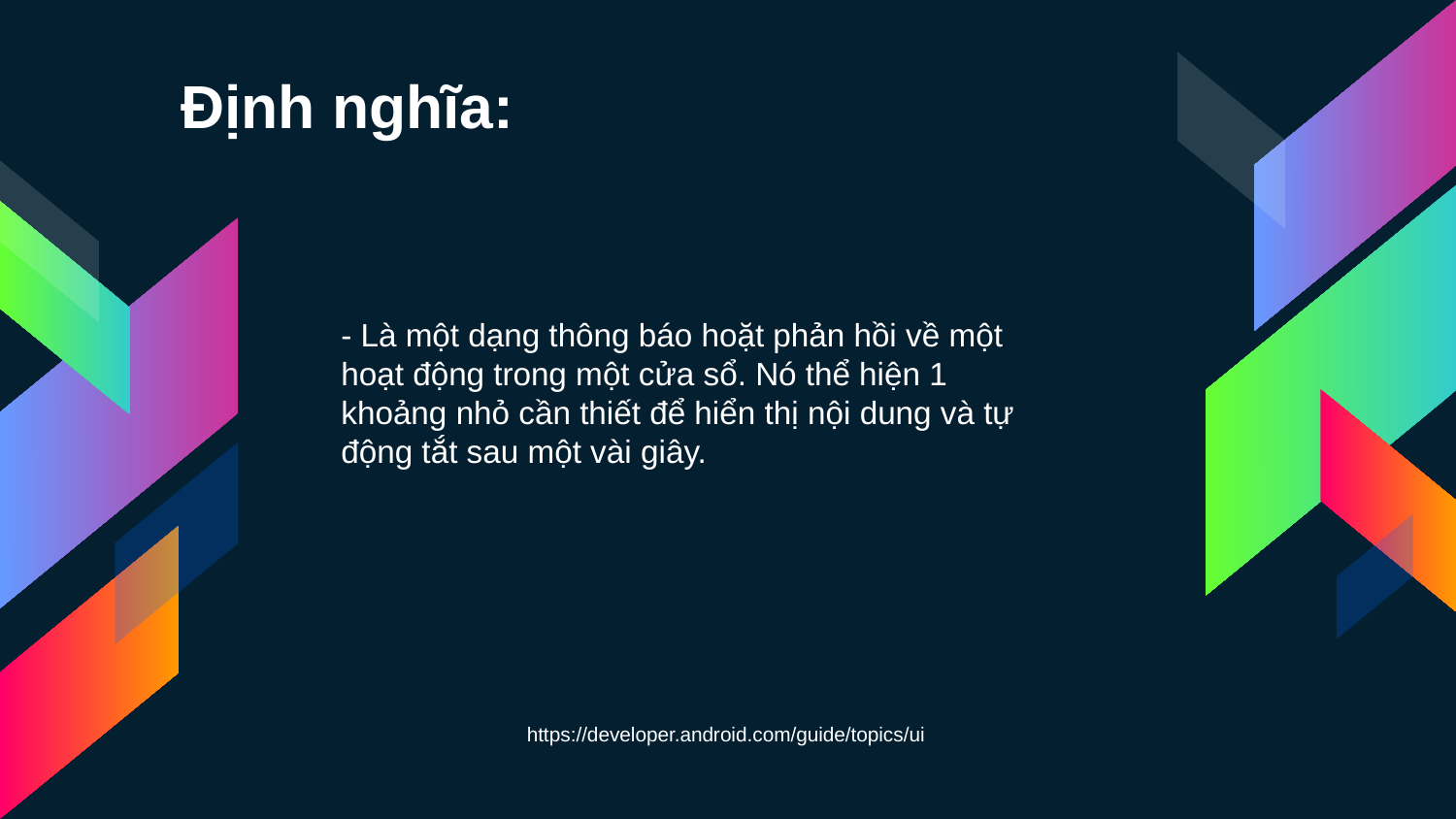

# Định nghĩa:
- Là một dạng thông báo hoặt phản hồi về một hoạt động trong một cửa sổ. Nó thể hiện 1 khoảng nhỏ cần thiết để hiển thị nội dung và tự động tắt sau một vài giây.

https://developer.android.com/guide/topics/ui

15